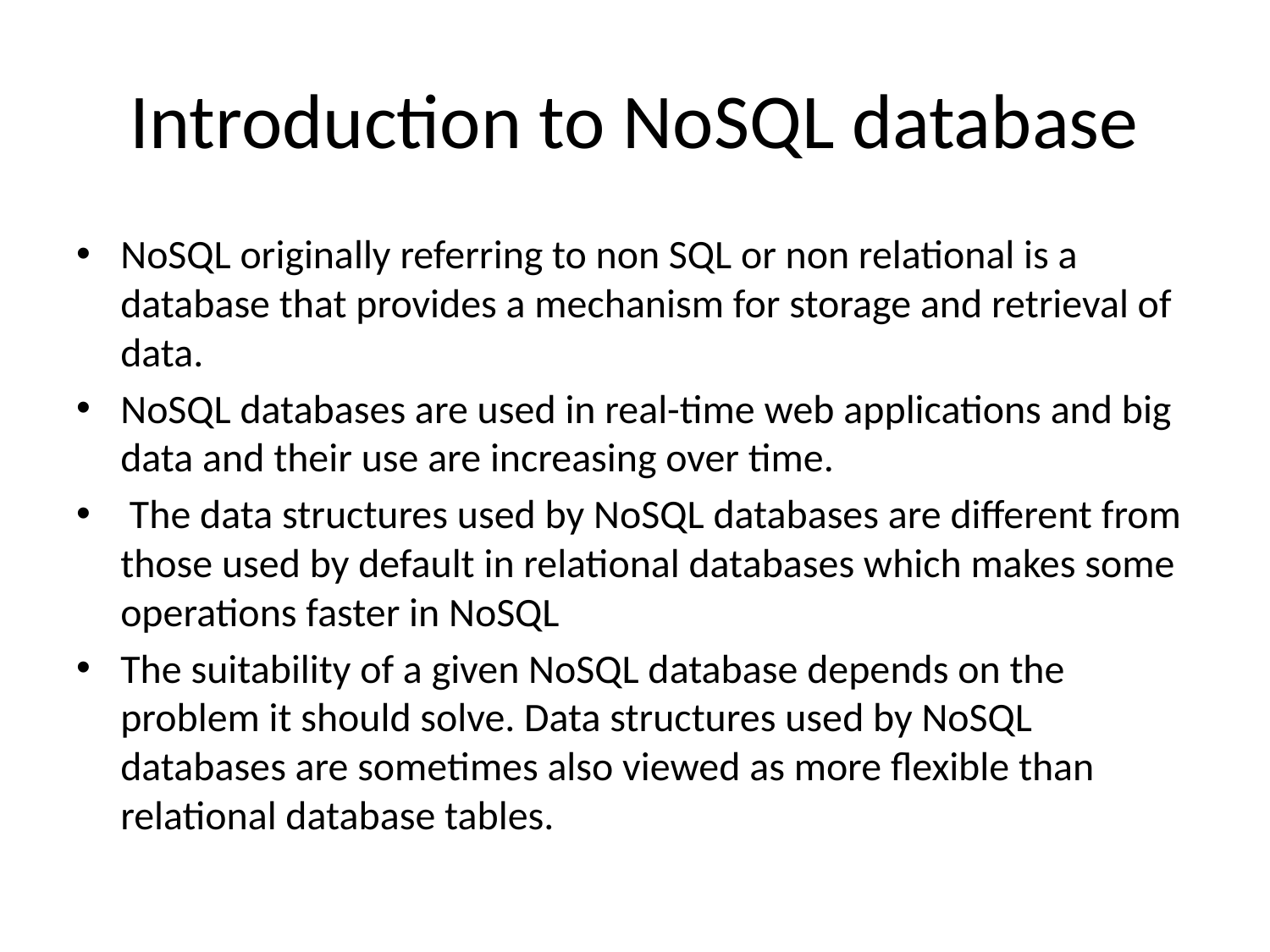

# Introduction to NoSQL database
NoSQL originally referring to non SQL or non relational is a database that provides a mechanism for storage and retrieval of data.
NoSQL databases are used in real-time web applications and big data and their use are increasing over time.
 The data structures used by NoSQL databases are different from those used by default in relational databases which makes some operations faster in NoSQL
The suitability of a given NoSQL database depends on the problem it should solve. Data structures used by NoSQL databases are sometimes also viewed as more flexible than relational database tables.